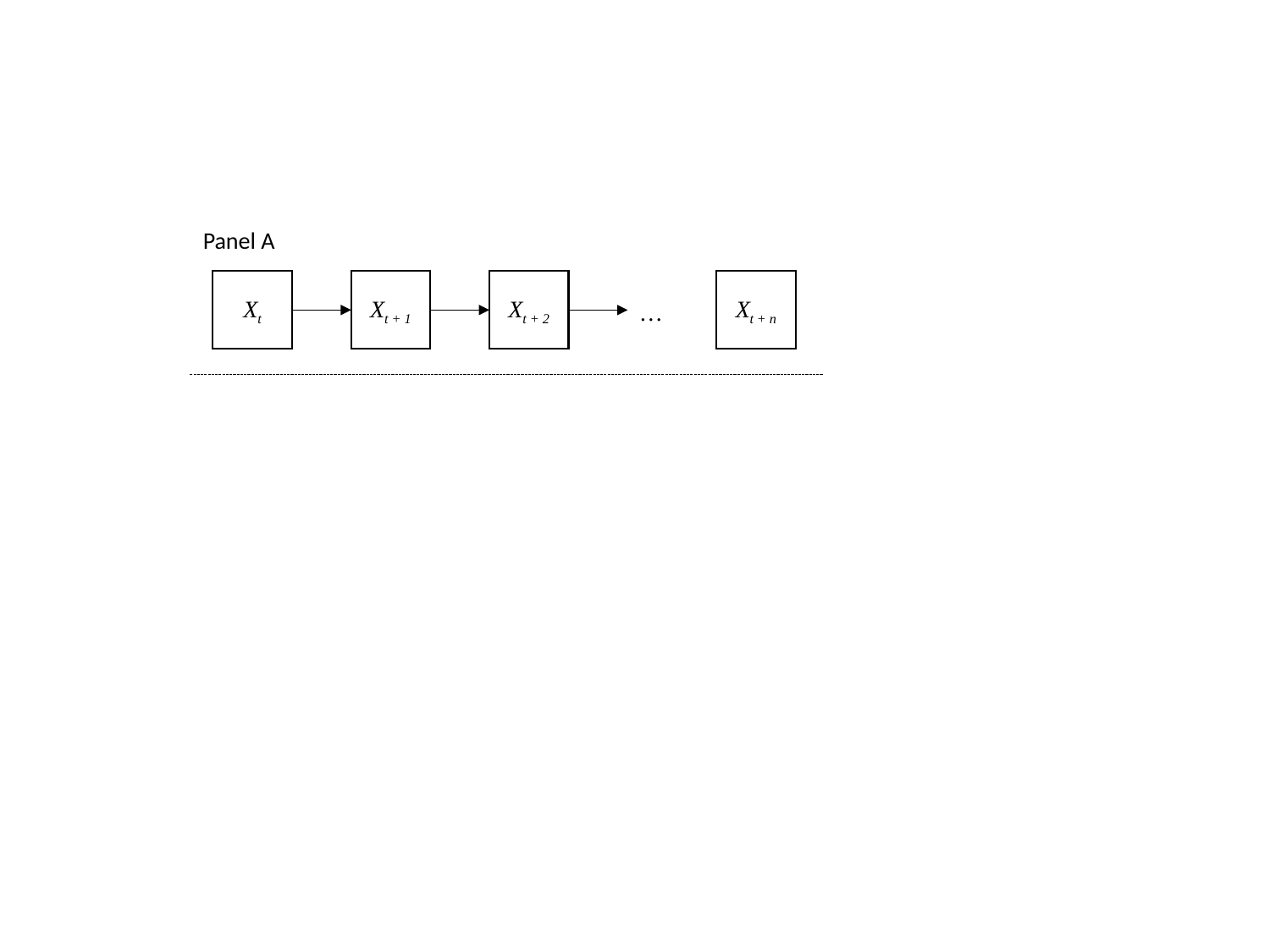

Panel A
Xt + 1
Xt + 2
Xt + n
Xt
…